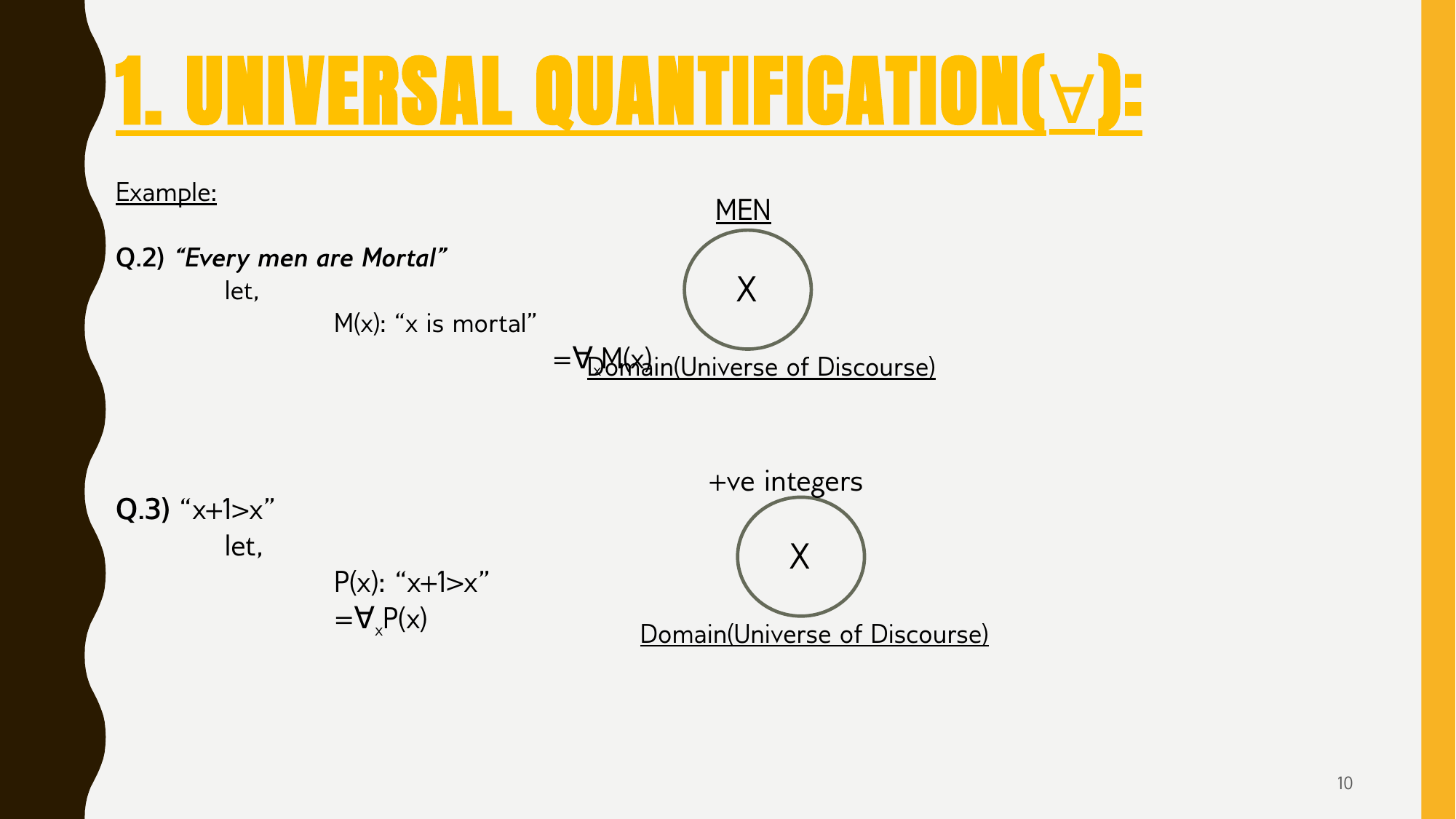

# 1. UNIVERSAL QUANTIFICATION(∀):
Example:

Q.2) “Every men are Mortal”
	let,
		M(x): “x is mortal”
				=∀xM(x)

Q.3) “x+1>x”
	let,
		P(x): “x+1>x”
		=∀xP(x)

MEN

X
Domain(Universe of Discourse)
+ve integers

X
Domain(Universe of Discourse)
10